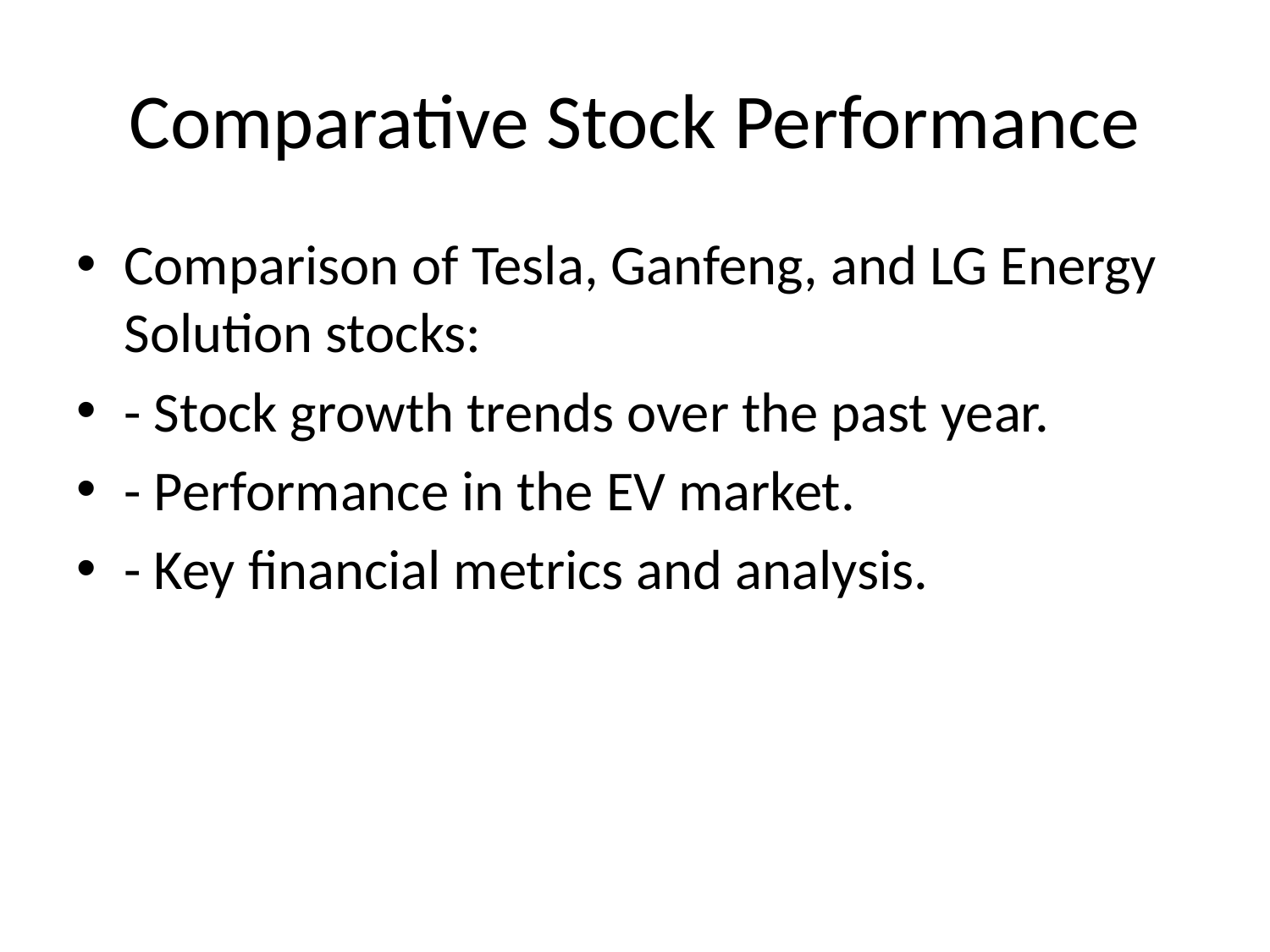

# Comparative Stock Performance
Comparison of Tesla, Ganfeng, and LG Energy Solution stocks:
- Stock growth trends over the past year.
- Performance in the EV market.
- Key financial metrics and analysis.